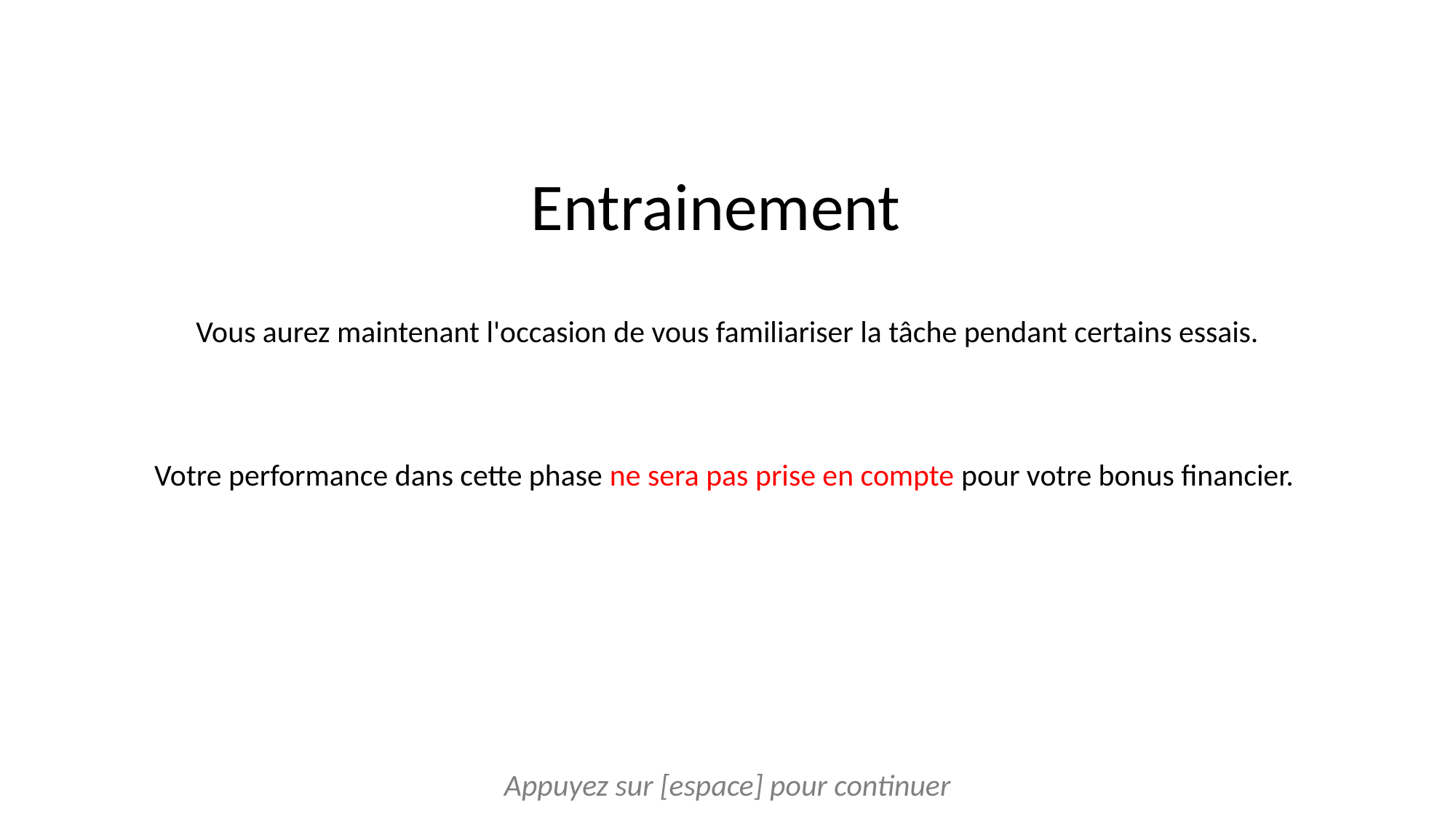

# Entrainement

Vous aurez maintenant l'occasion de vous familiariser la tâche pendant certains essais.

Votre performance dans cette phase ne sera pas prise en compte pour votre bonus financier.
Appuyez sur [espace] pour continuer